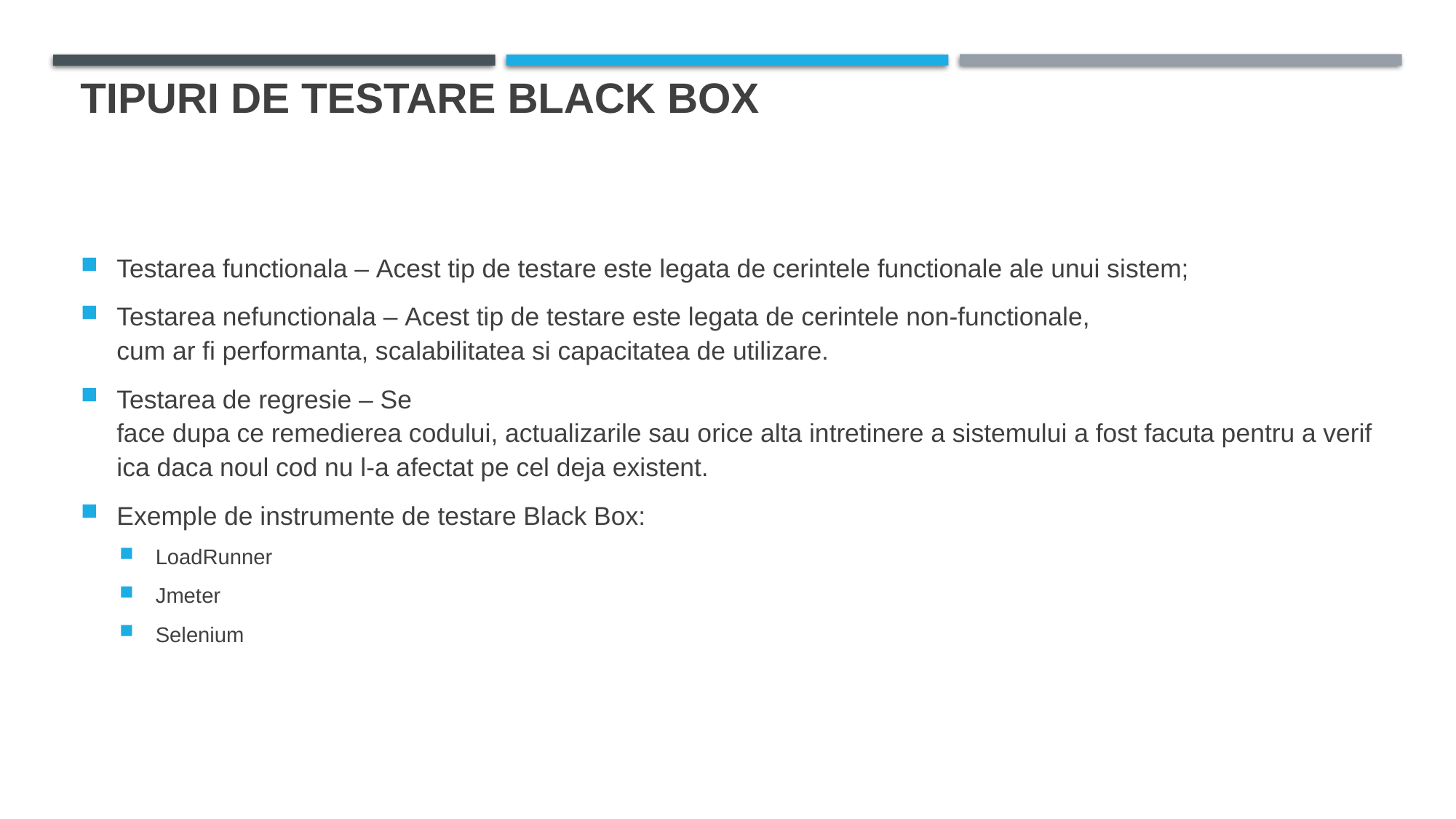

# Tipuri de testare black box
Testarea functionala – Acest tip de testare este legata de cerintele functionale ale unui sistem;
Testarea nefunctionala – Acest tip de testare este legata de cerintele non-functionale, cum ar fi performanta, scalabilitatea si capacitatea de utilizare.
Testarea de regresie – Se face dupa ce remedierea codului, actualizarile sau orice alta intretinere a sistemului a fost facuta pentru a verifica daca noul cod nu l-a afectat pe cel deja existent.
Exemple de instrumente de testare Black Box:
LoadRunner
Jmeter
Selenium